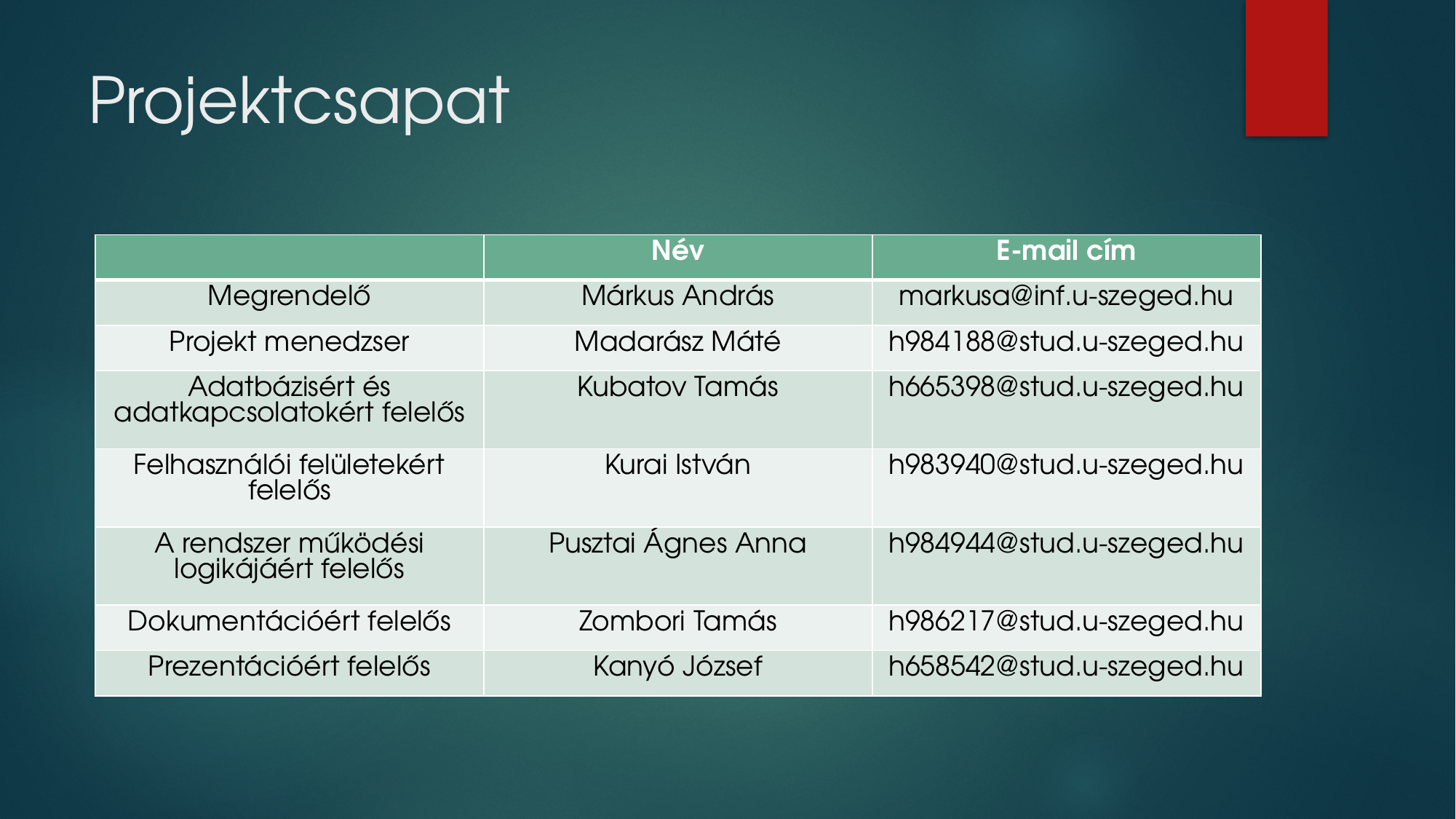

# Projektcsapat
|  | Név | E-mail cím |
| --- | --- | --- |
| Megrendelő | Márkus András | markusa@inf.u-szeged.hu |
| Projekt menedzser | Madarász Máté | h984188@stud.u-szeged.hu |
| Adatbázisért és adatkapcsolatokért felelős | Kubatov Tamás | h665398@stud.u-szeged.hu |
| Felhasználói felületekért felelős | Kurai István | h983940@stud.u-szeged.hu |
| A rendszer működési logikájáért felelős | Pusztai Ágnes Anna | h984944@stud.u-szeged.hu |
| Dokumentációért felelős | Zombori Tamás | h986217@stud.u-szeged.hu |
| Prezentációért felelős | Kanyó József | h658542@stud.u-szeged.hu |